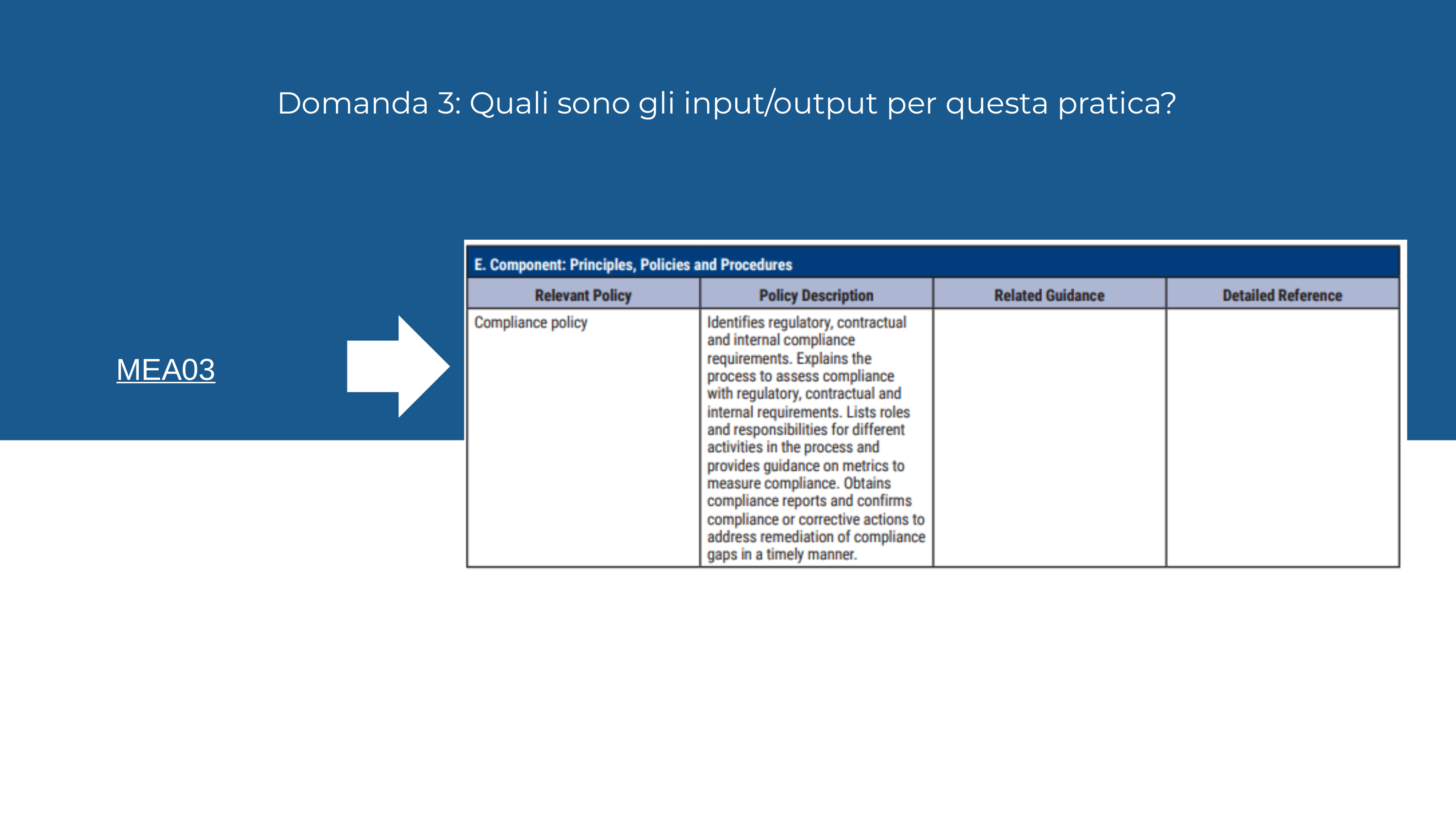

Domanda 3: Quali sono gli input/output per questa pratica?

MEA03